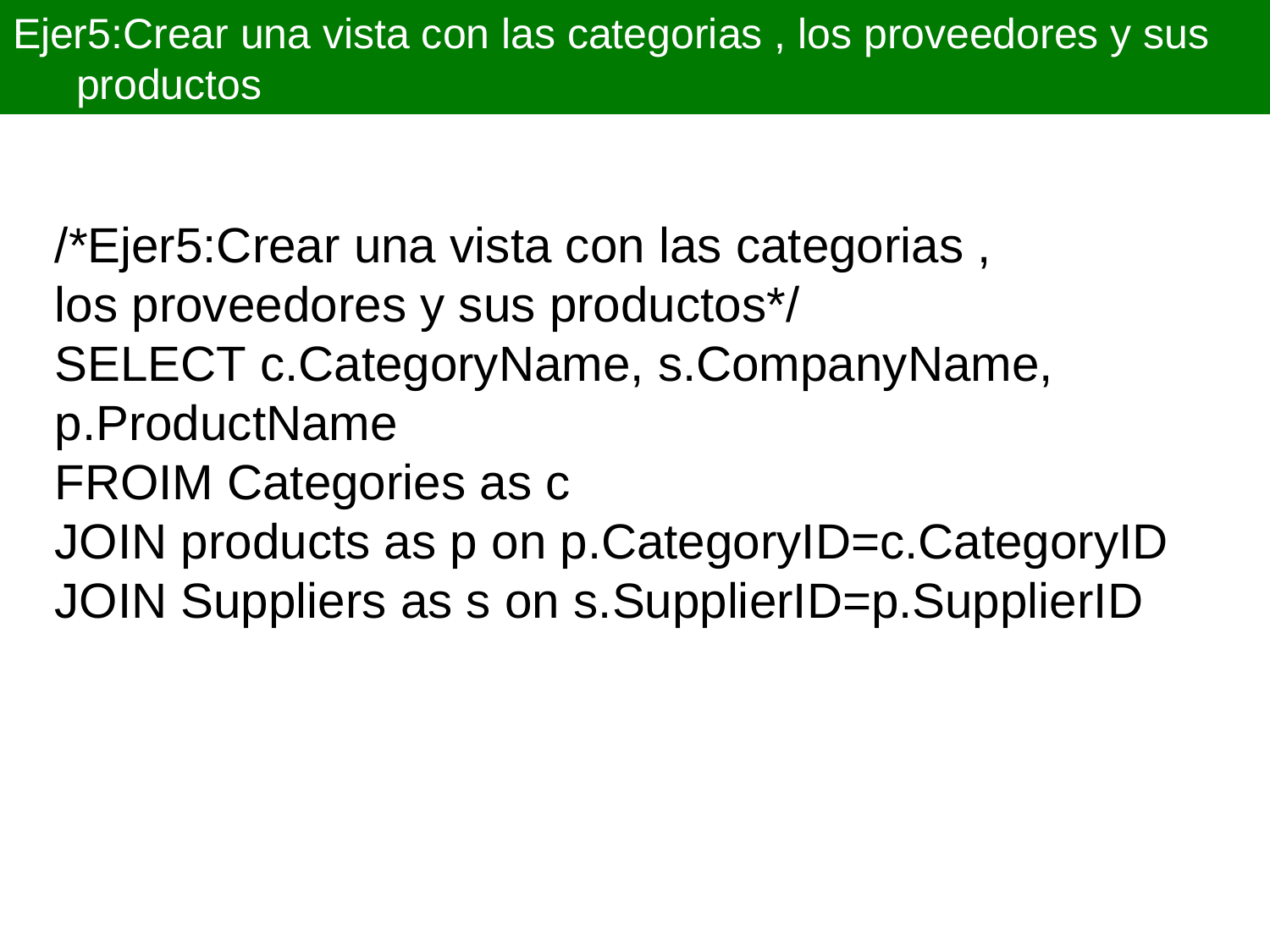

# Ejer5:Crear una vista con las categorias , los proveedores y sus productos

/*Ejer5:Crear una vista con las categorias ,
los proveedores y sus productos*/
SELECT c.CategoryName, s.CompanyName, p.ProductName
FROIM Categories as c
JOIN products as p on p.CategoryID=c.CategoryID
JOIN Suppliers as s on s.SupplierID=p.SupplierID